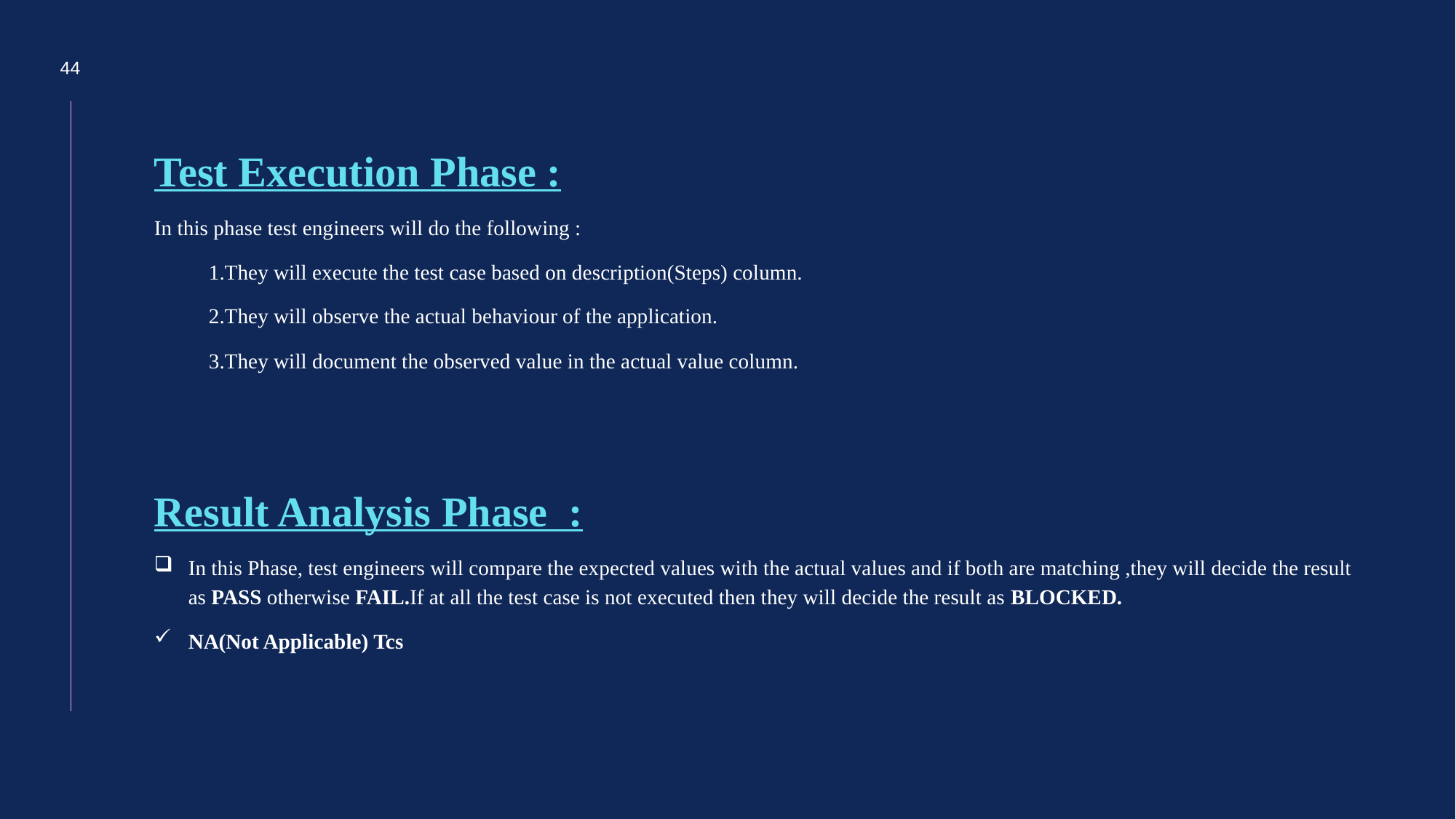

44
Test Execution Phase :
In this phase test engineers will do the following :
1.They will execute the test case based on description(Steps) column.
2.They will observe the actual behaviour of the application.
3.They will document the observed value in the actual value column.

Result Analysis Phase  :
In this Phase, test engineers will compare the expected values with the actual values and if both are matching ,they will decide the result as PASS otherwise FAIL.If at all the test case is not executed then they will decide the result as BLOCKED.
NA(Not Applicable) Tcs